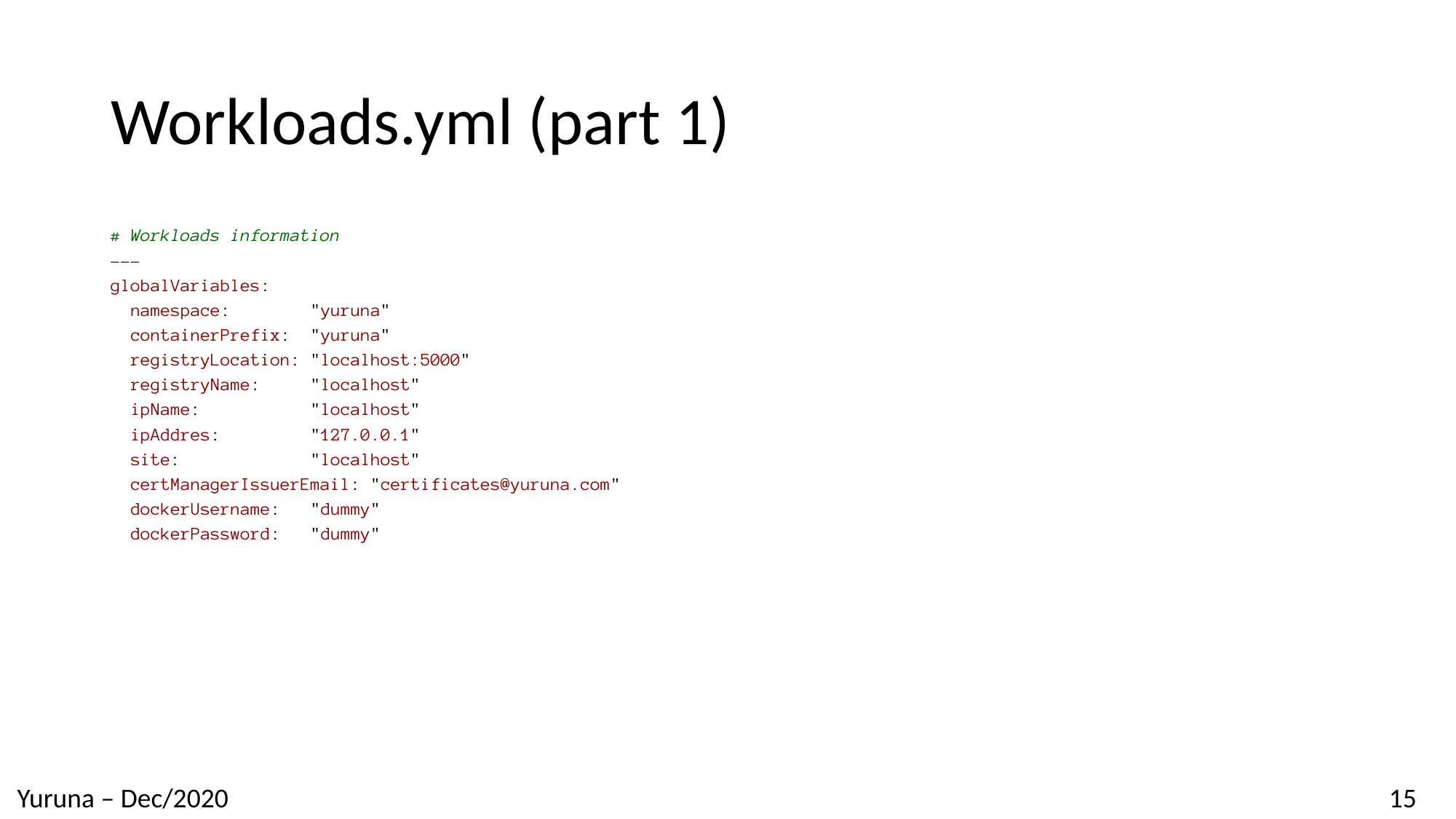

# Workloads.yml (part 1)
# Workloads information
---
globalVariables:
  namespace:        "yuruna"
  containerPrefix:  "yuruna"
  registryLocation: "localhost:5000"
  registryName:     "localhost"
  ipName:           "localhost"
  ipAddres:         "127.0.0.1"
  site:             "localhost"
  certManagerIssuerEmail: "certificates@yuruna.com"
  dockerUsername:   "dummy"
  dockerPassword:   "dummy"